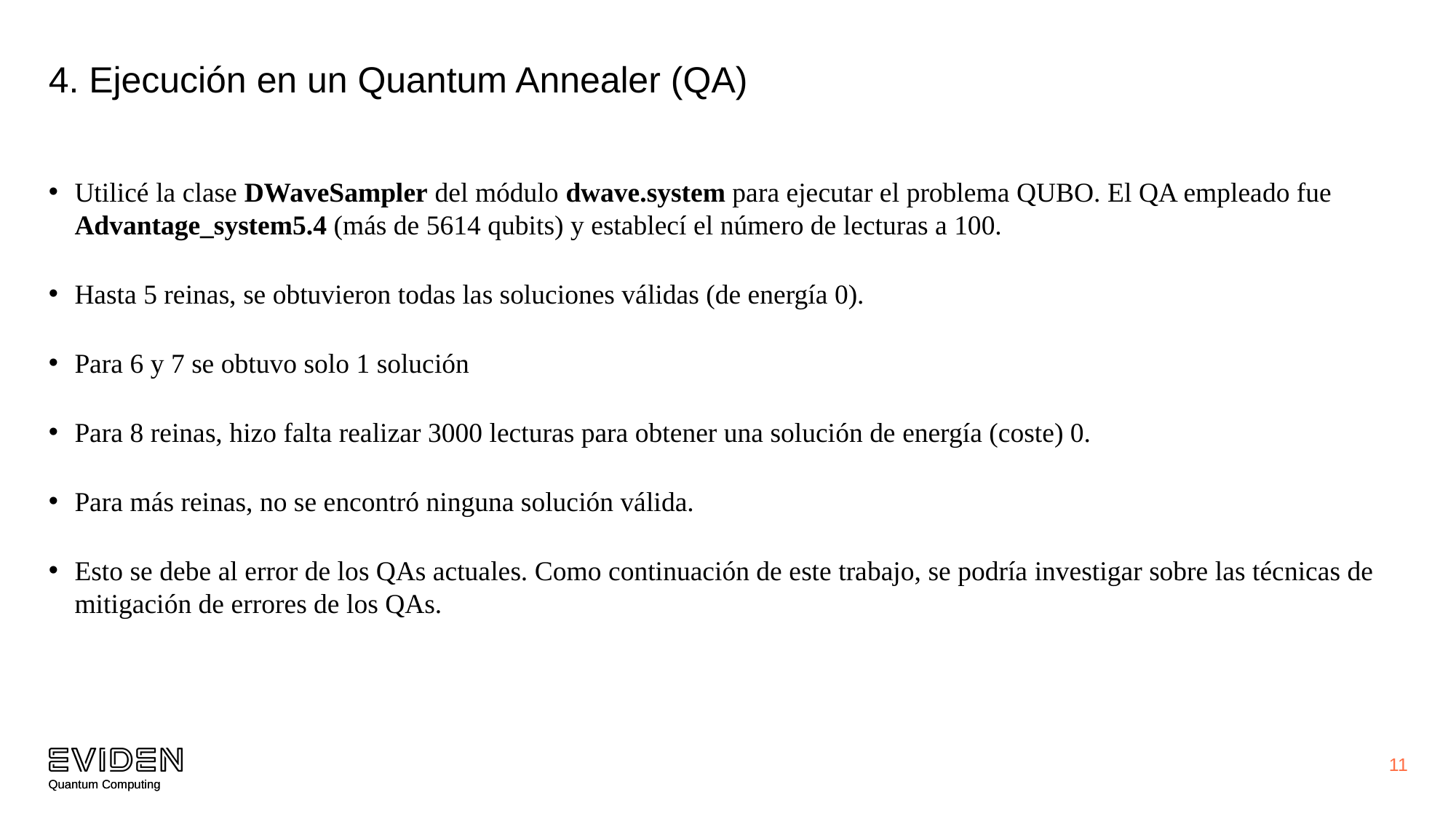

# 4. Ejecución en un Quantum Annealer (QA)
Utilicé la clase DWaveSampler del módulo dwave.system para ejecutar el problema QUBO. El QA empleado fue Advantage_system5.4 (más de 5614 qubits) y establecí el número de lecturas a 100.
Hasta 5 reinas, se obtuvieron todas las soluciones válidas (de energía 0).
Para 6 y 7 se obtuvo solo 1 solución
Para 8 reinas, hizo falta realizar 3000 lecturas para obtener una solución de energía (coste) 0.
Para más reinas, no se encontró ninguna solución válida.
Esto se debe al error de los QAs actuales. Como continuación de este trabajo, se podría investigar sobre las técnicas de mitigación de errores de los QAs.